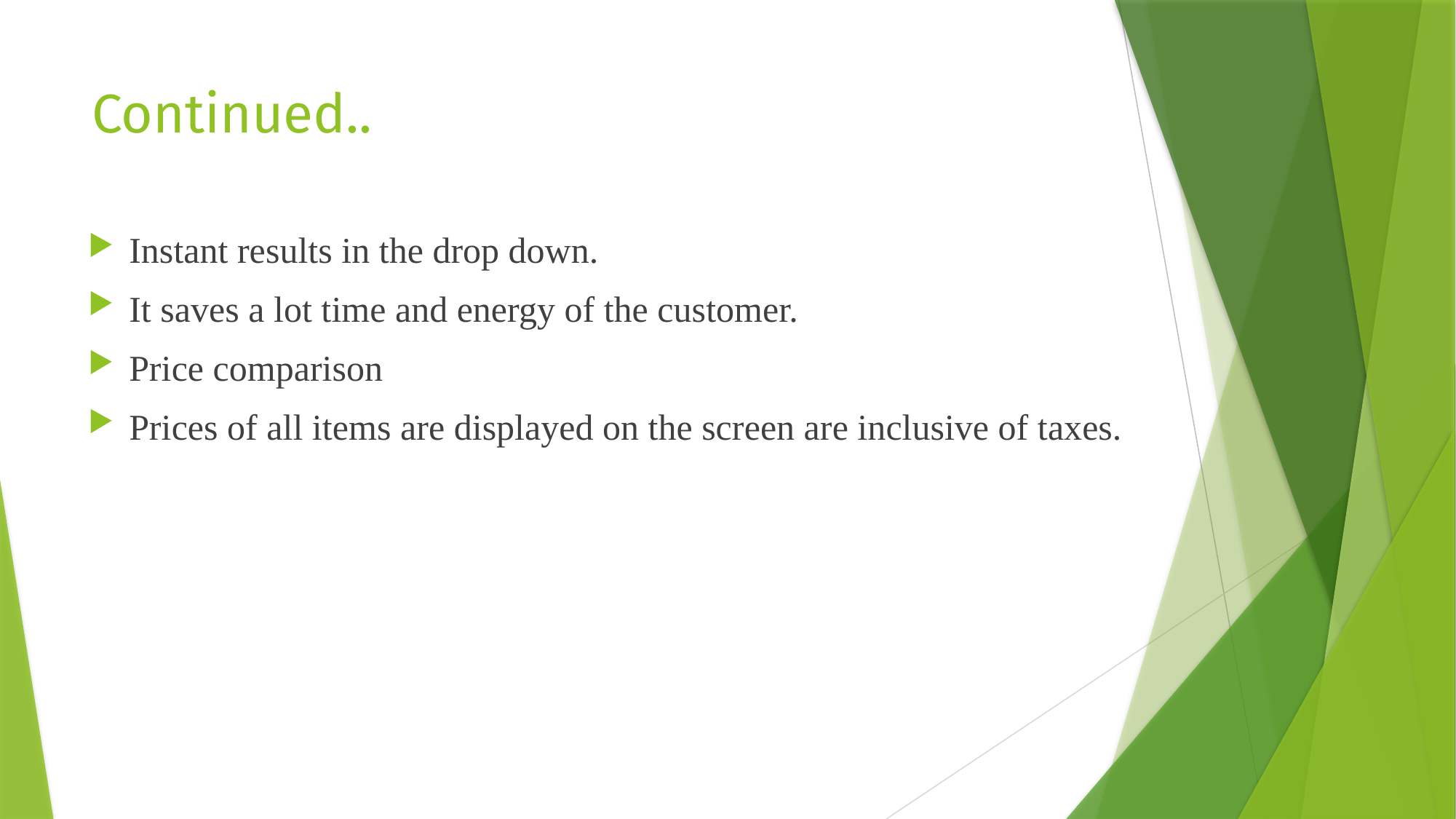

# Continued..
Instant results in the drop down.
It saves a lot time and energy of the customer.
Price comparison
Prices of all items are displayed on the screen are inclusive of taxes.